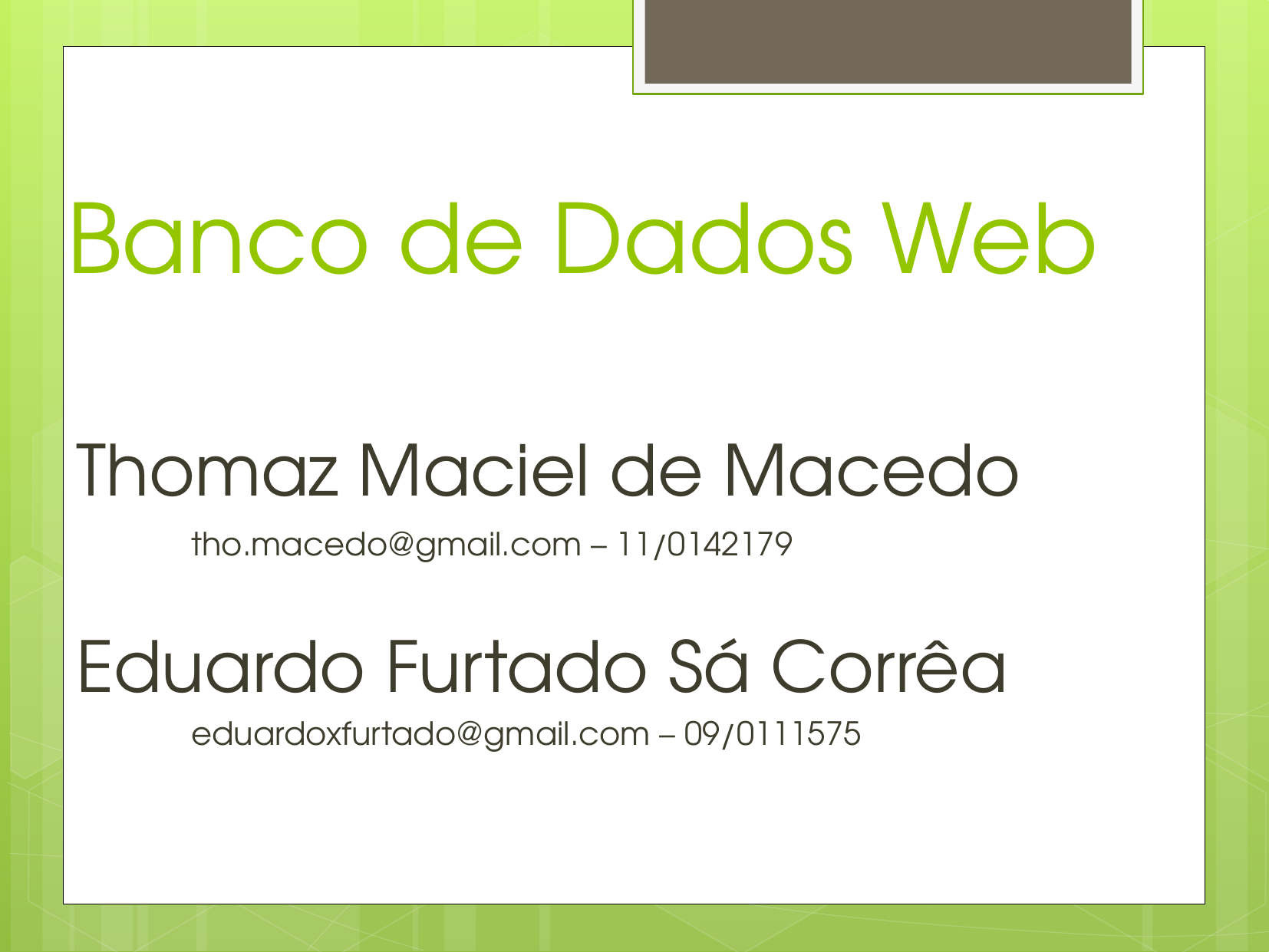

Banco de Dados Web
Thomaz Maciel de Macedo
	tho.macedo@gmail.com – 11/0142179

Eduardo Furtado Sá Corrêa
	eduardoxfurtado@gmail.com – 09/0111575